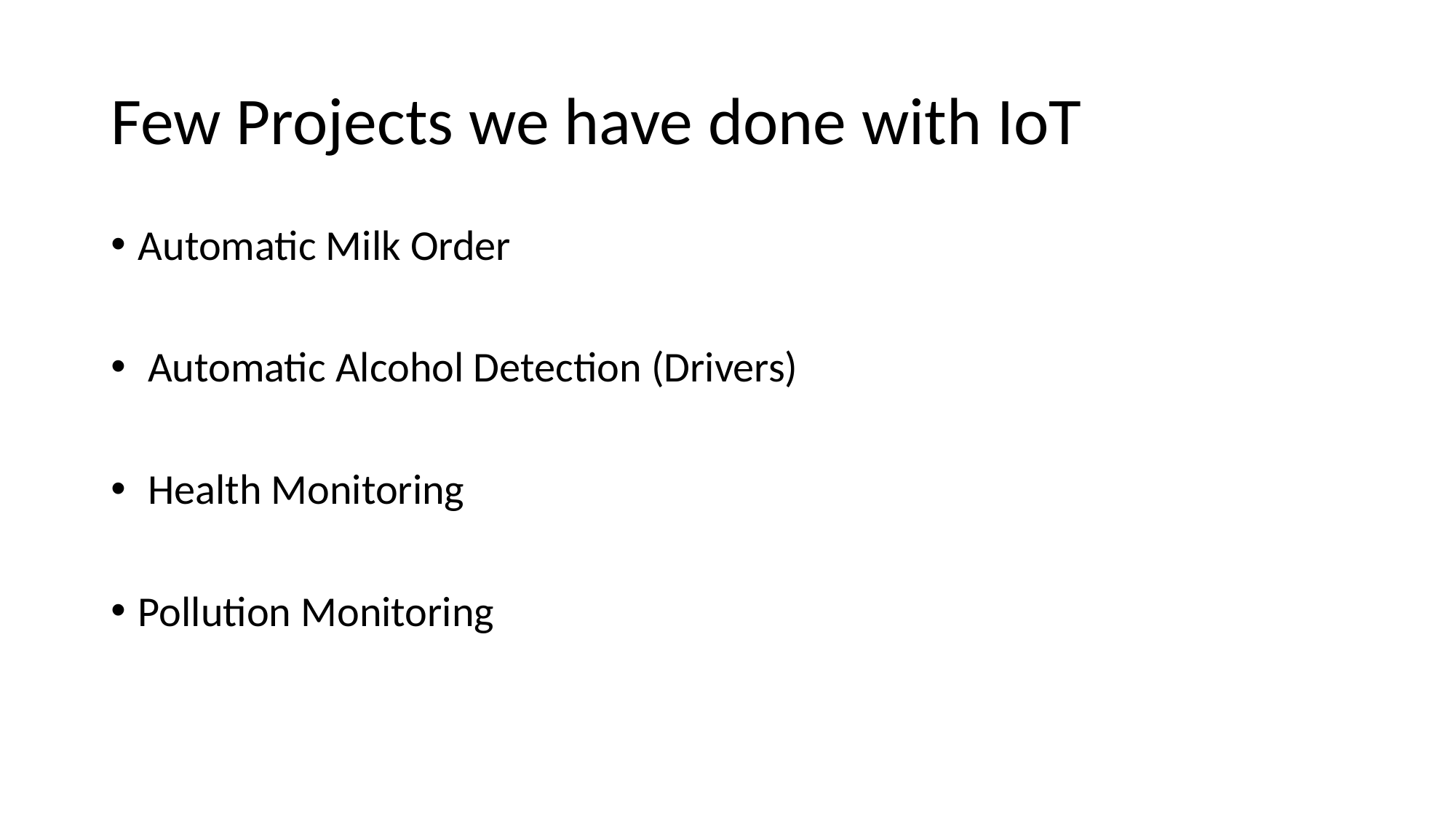

# Few Projects we have done with IoT
Automatic Milk Order

 Automatic Alcohol Detection (Drivers)

 Health Monitoring

Pollution Monitoring